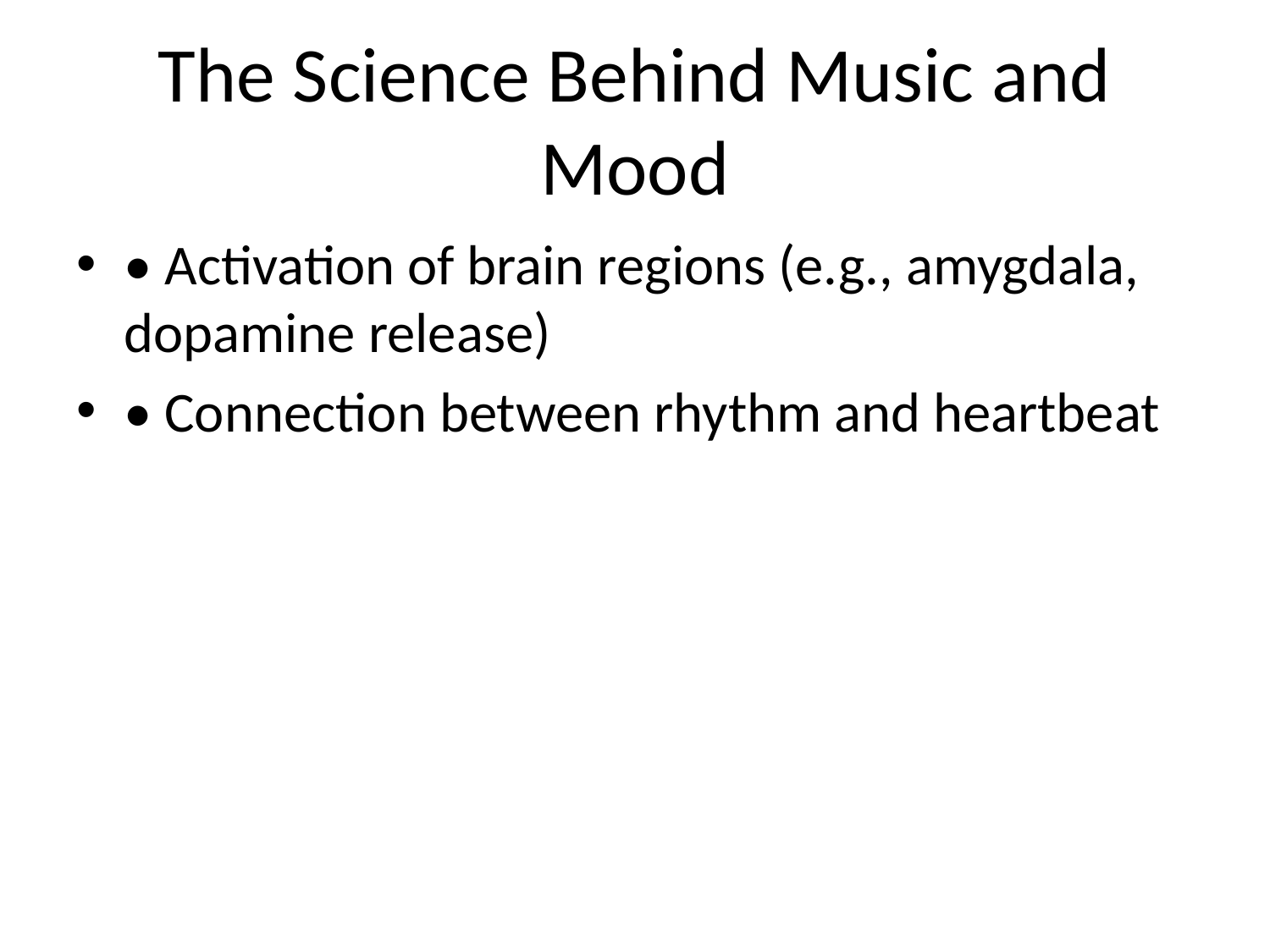

# The Science Behind Music and Mood
• Activation of brain regions (e.g., amygdala, dopamine release)
• Connection between rhythm and heartbeat